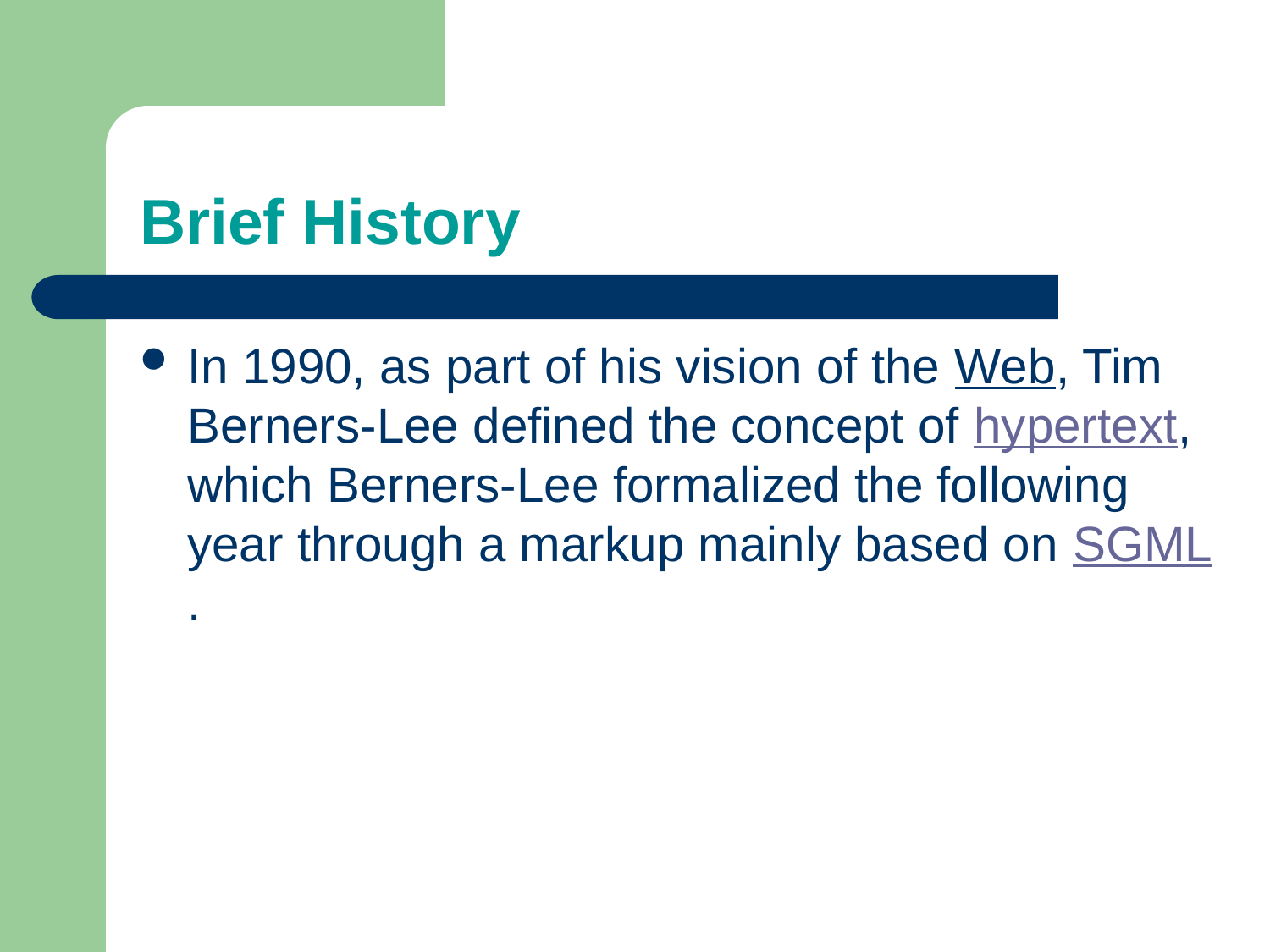

# Brief History
In 1990, as part of his vision of the Web, Tim Berners-Lee defined the concept of hypertext, which Berners-Lee formalized the following year through a markup mainly based on SGML.